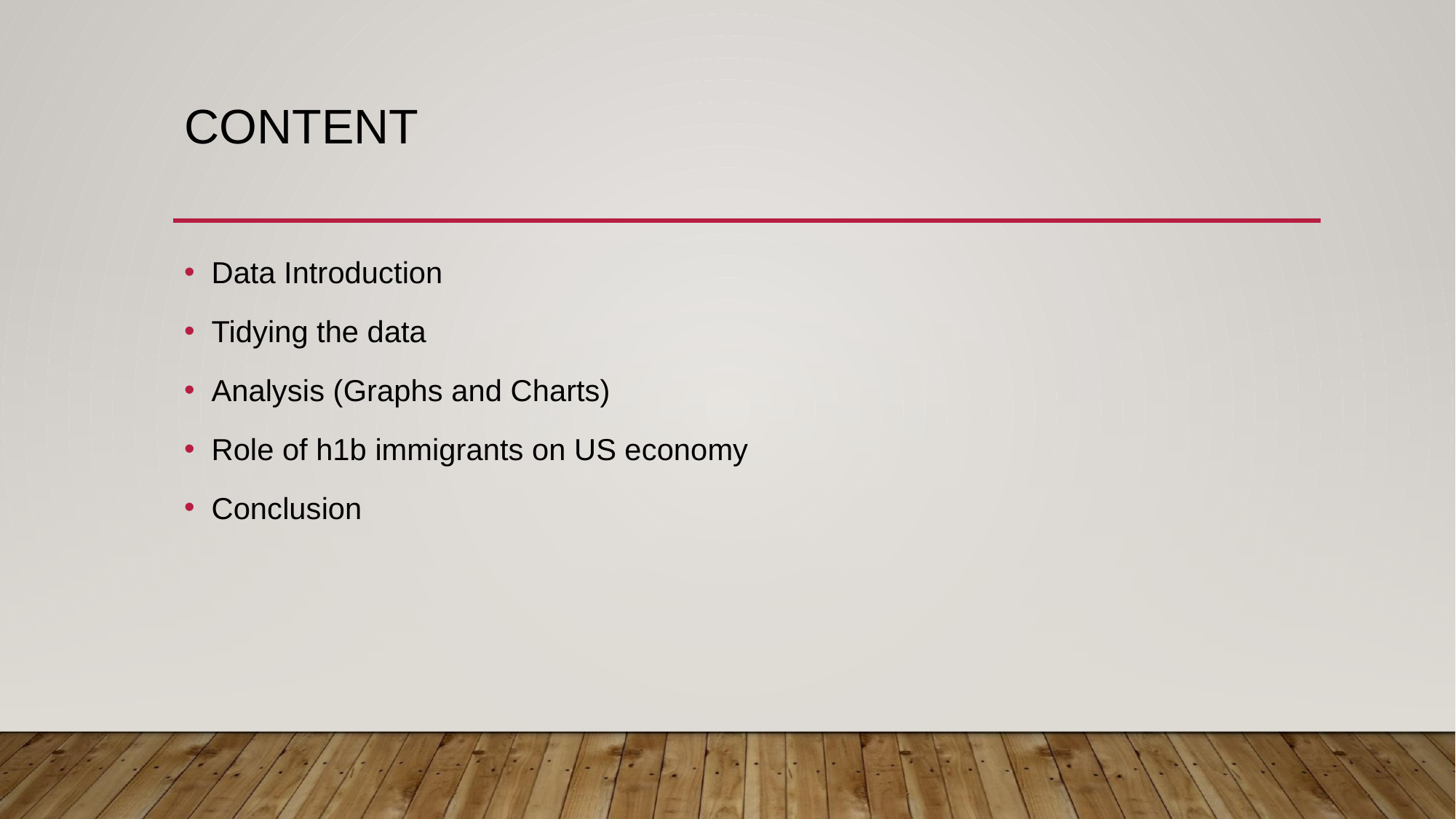

# CONTENT
Data Introduction
Tidying the data
Analysis (Graphs and Charts)
Role of h1b immigrants on US economy
Conclusion